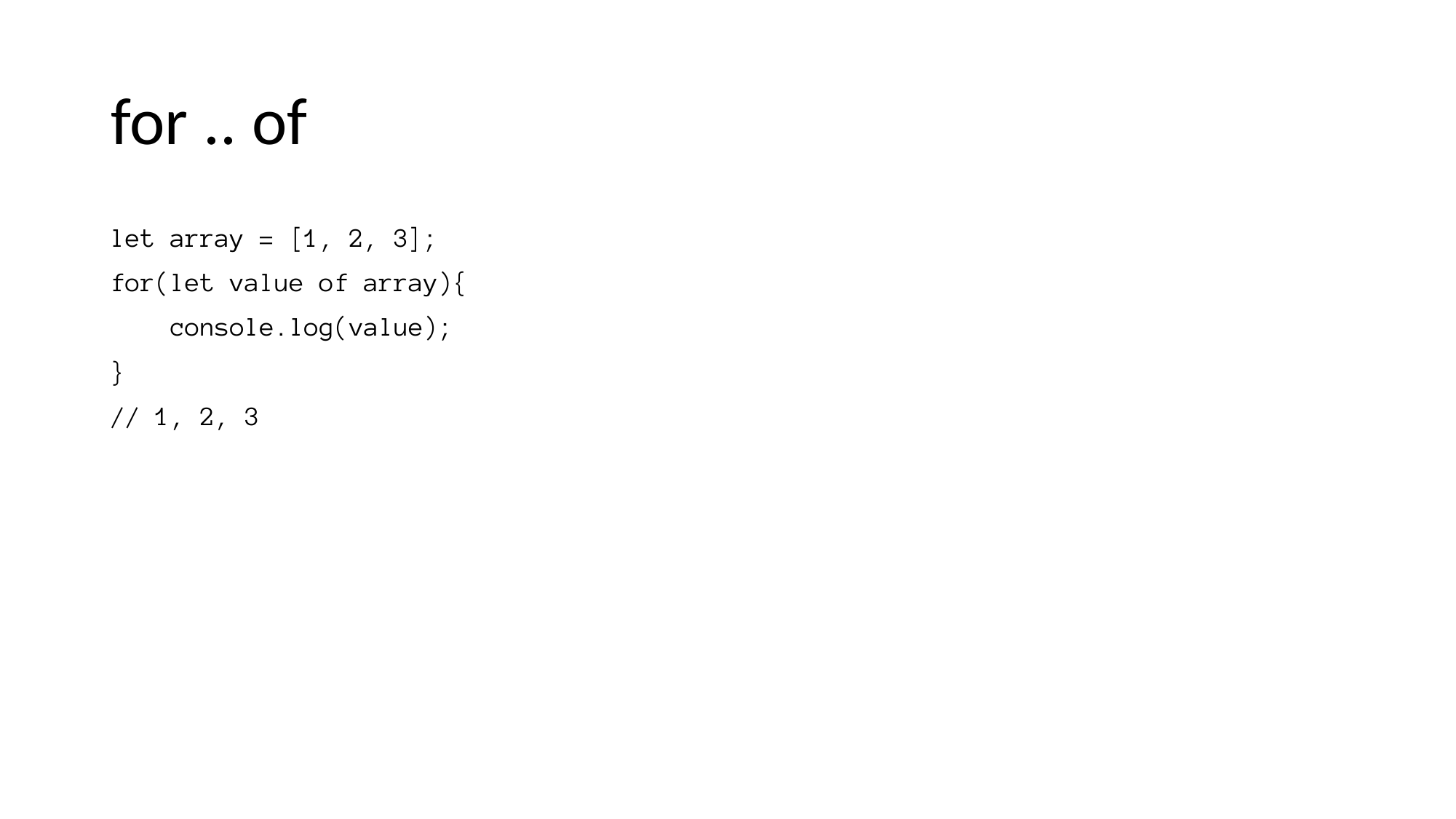

# for .. of
let array = [1, 2, 3];
for(let value of array){
    console.log(value);
}
// 1, 2, 3